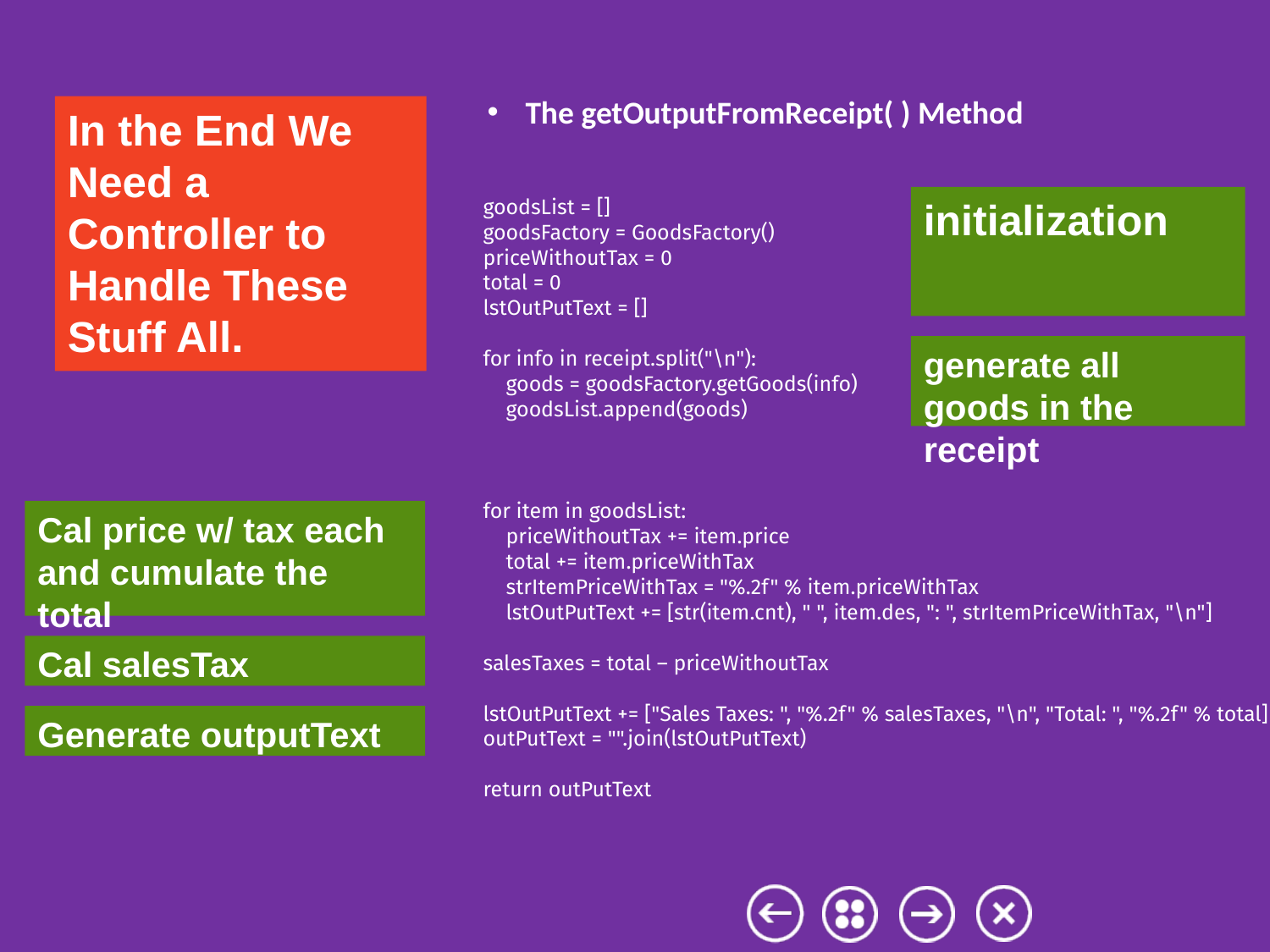

The getOutputFromReceipt( ) Method

In the End We Need a Controller to Handle These Stuff All.
        goodsList = []
        goodsFactory = GoodsFactory()
        priceWithoutTax = 0
        total = 0
        lstOutPutText = []

        for info in receipt.split("\n"):
            goods = goodsFactory.getGoods(info)
            goodsList.append(goods)

        for item in goodsList:
            priceWithoutTax += item.price
            total += item.priceWithTax
            strItemPriceWithTax = "%.2f" % item.priceWithTax
            lstOutPutText += [str(item.cnt), " ", item.des, ": ", strItemPriceWithTax, "\n"]

        salesTaxes = total – priceWithoutTax

        lstOutPutText += ["Sales Taxes: ", "%.2f" % salesTaxes, "\n", "Total: ", "%.2f" % total]
        outPutText = "".join(lstOutPutText)

        return outPutText
initialization
generate all goods in the receipt
Cal price w/ tax each and cumulate the total
Cal salesTax
Generate outputText